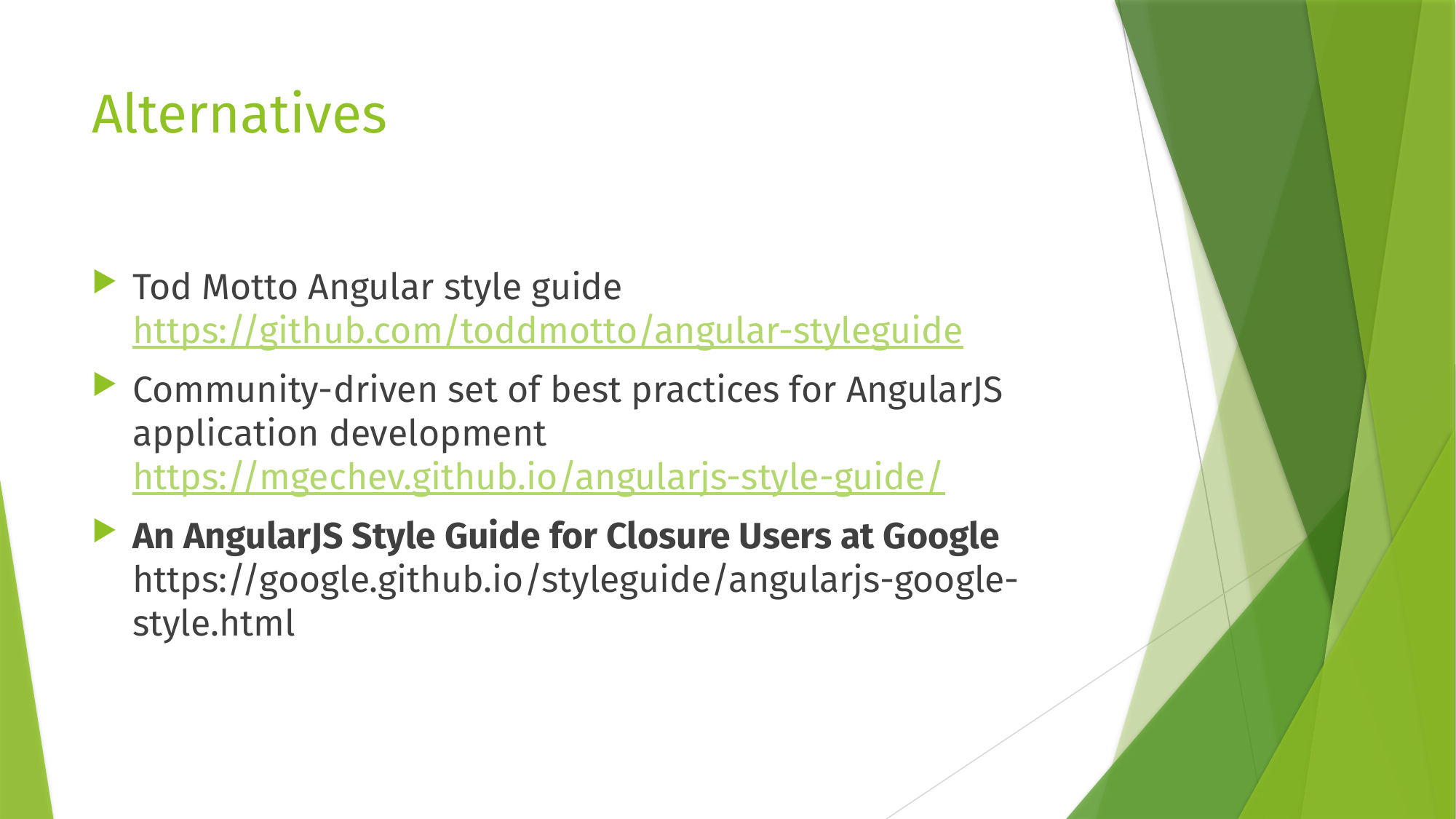

# Alternatives
Tod Motto Angular style guide https://github.com/toddmotto/angular-styleguide
Community-driven set of best practices for AngularJS application development https://mgechev.github.io/angularjs-style-guide/
An AngularJS Style Guide for Closure Users at Google https://google.github.io/styleguide/angularjs-google-style.html